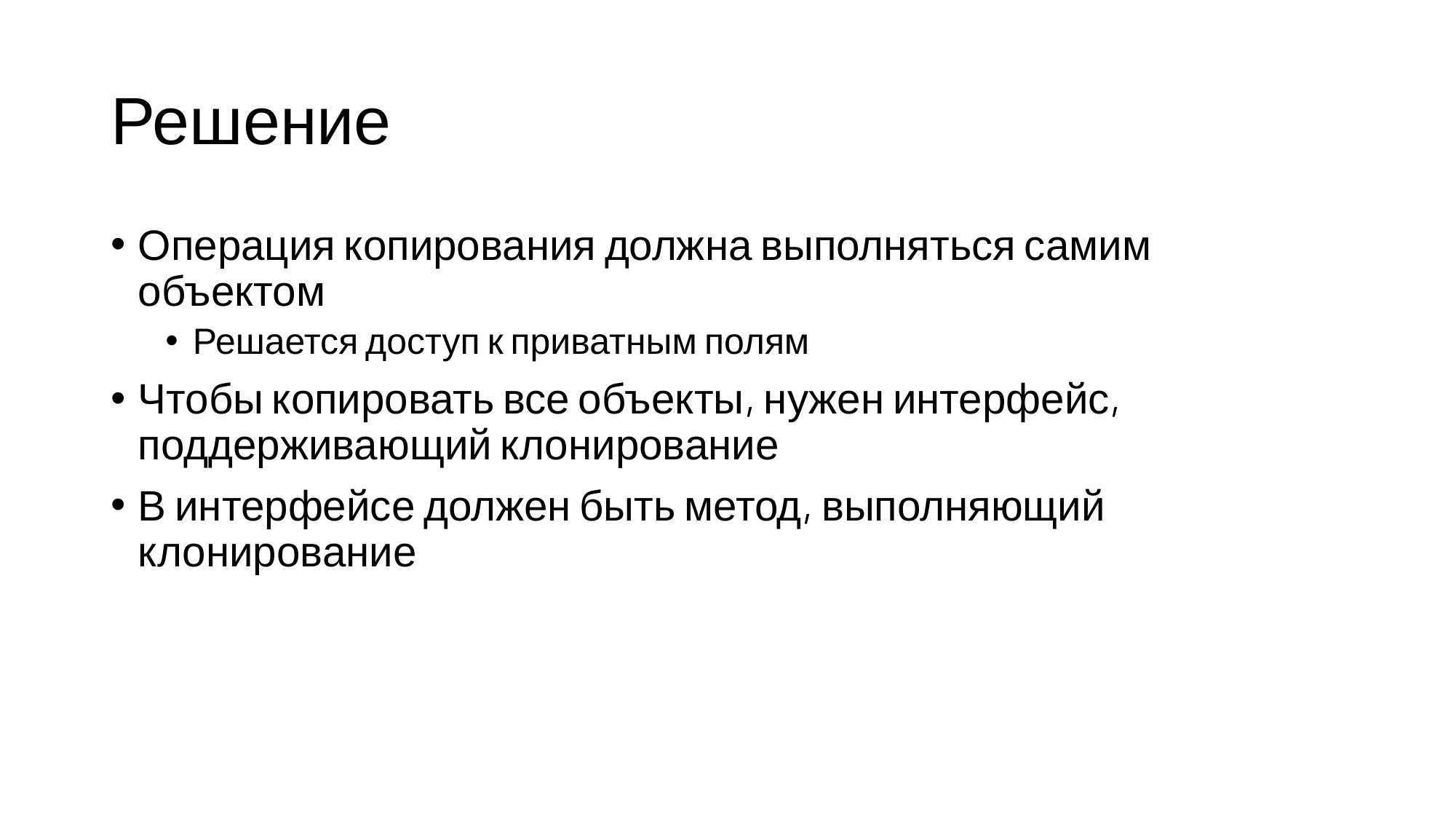

# Решение
Операция копирования должна выполняться самим объектом
Решается доступ к приватным полям
Чтобы копировать все объекты, нужен интерфейс, поддерживающий клонирование
В интерфейсе должен быть метод, выполняющий клонирование